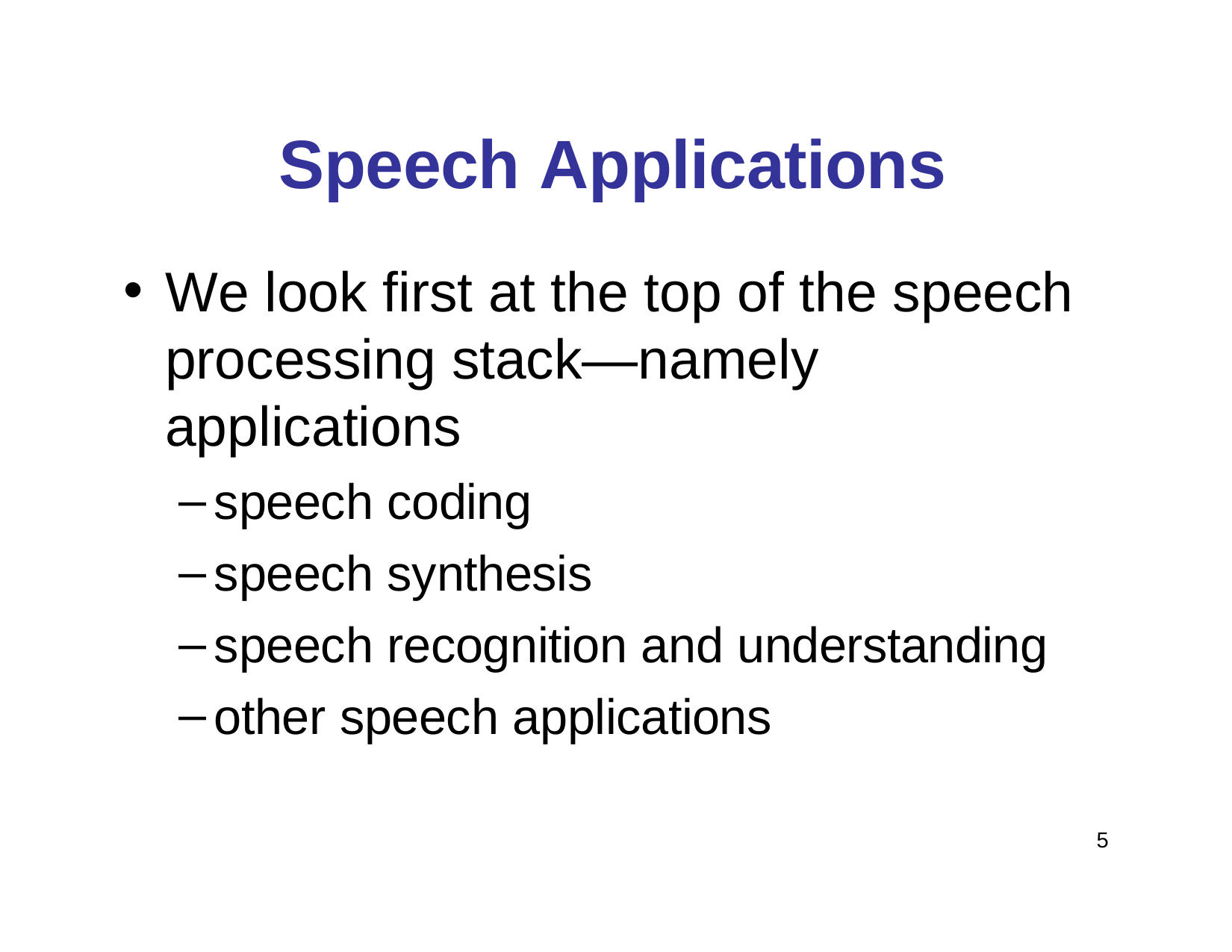

# Speech Applications
We look first at the top of the speech processing stack—namely applications

speech coding

speech synthesis

speech recognition and understanding

other speech applications
5